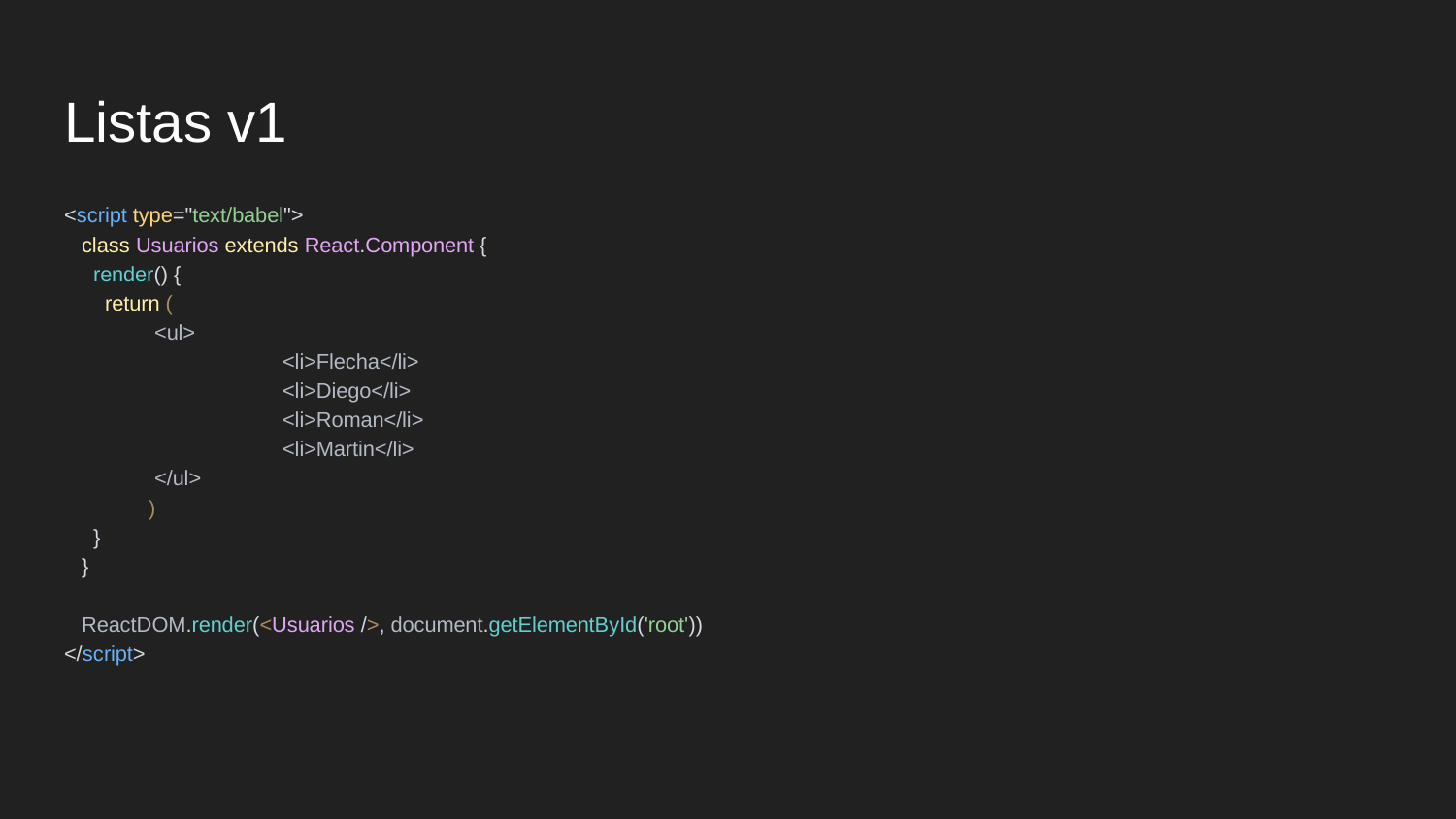

# Listas v1
<script type="text/babel">
   class Usuarios extends React.Component {
     render() {
       return (
   <ul>
	<li>Flecha</li>
	<li>Diego</li>
	<li>Roman</li>
	<li>Martin</li>
   </ul>
  )
     }
   }

   ReactDOM.render(<Usuarios />, document.getElementById('root'))
</script>